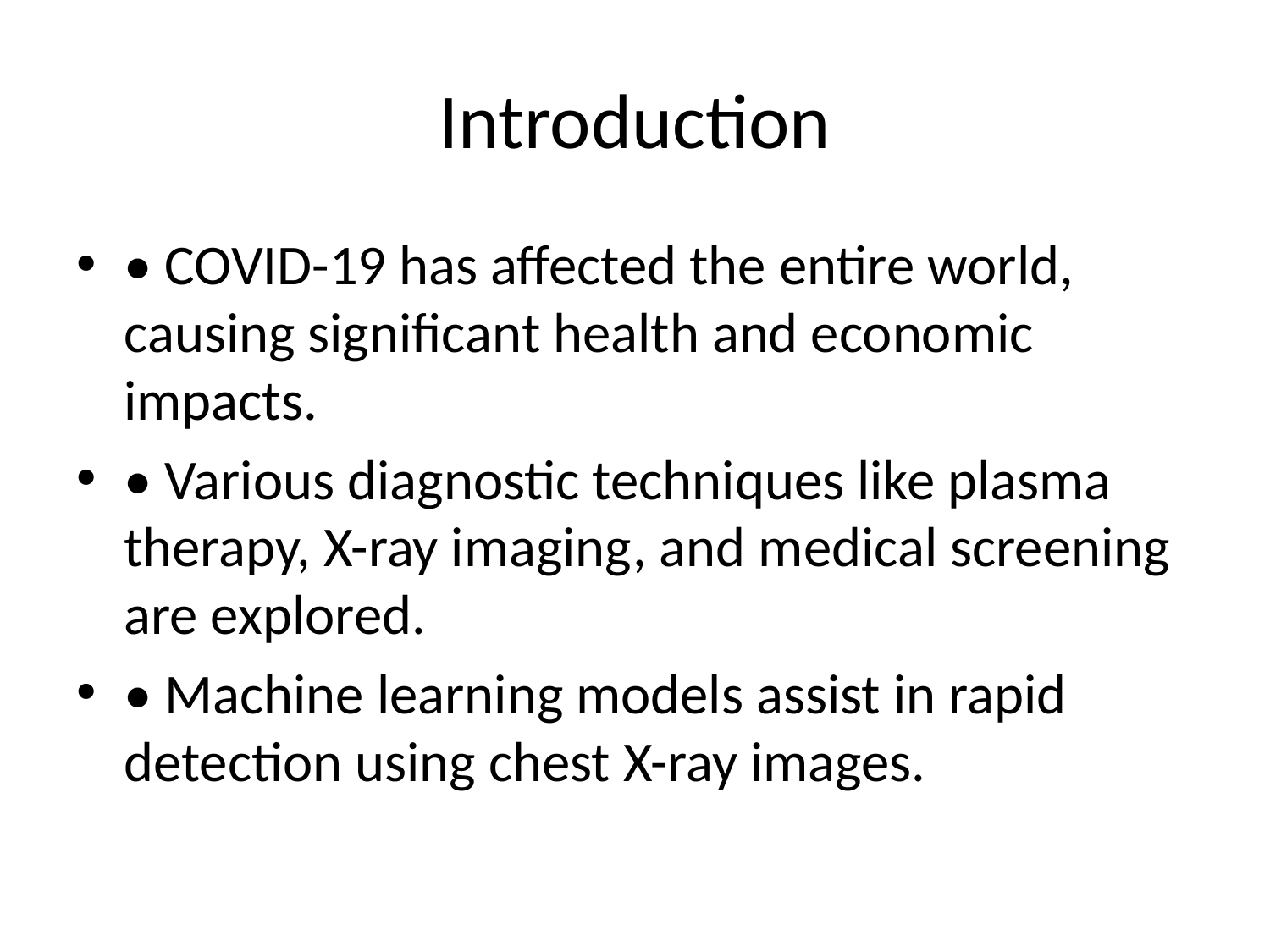

# Introduction
• COVID-19 has affected the entire world, causing significant health and economic impacts.
• Various diagnostic techniques like plasma therapy, X-ray imaging, and medical screening are explored.
• Machine learning models assist in rapid detection using chest X-ray images.